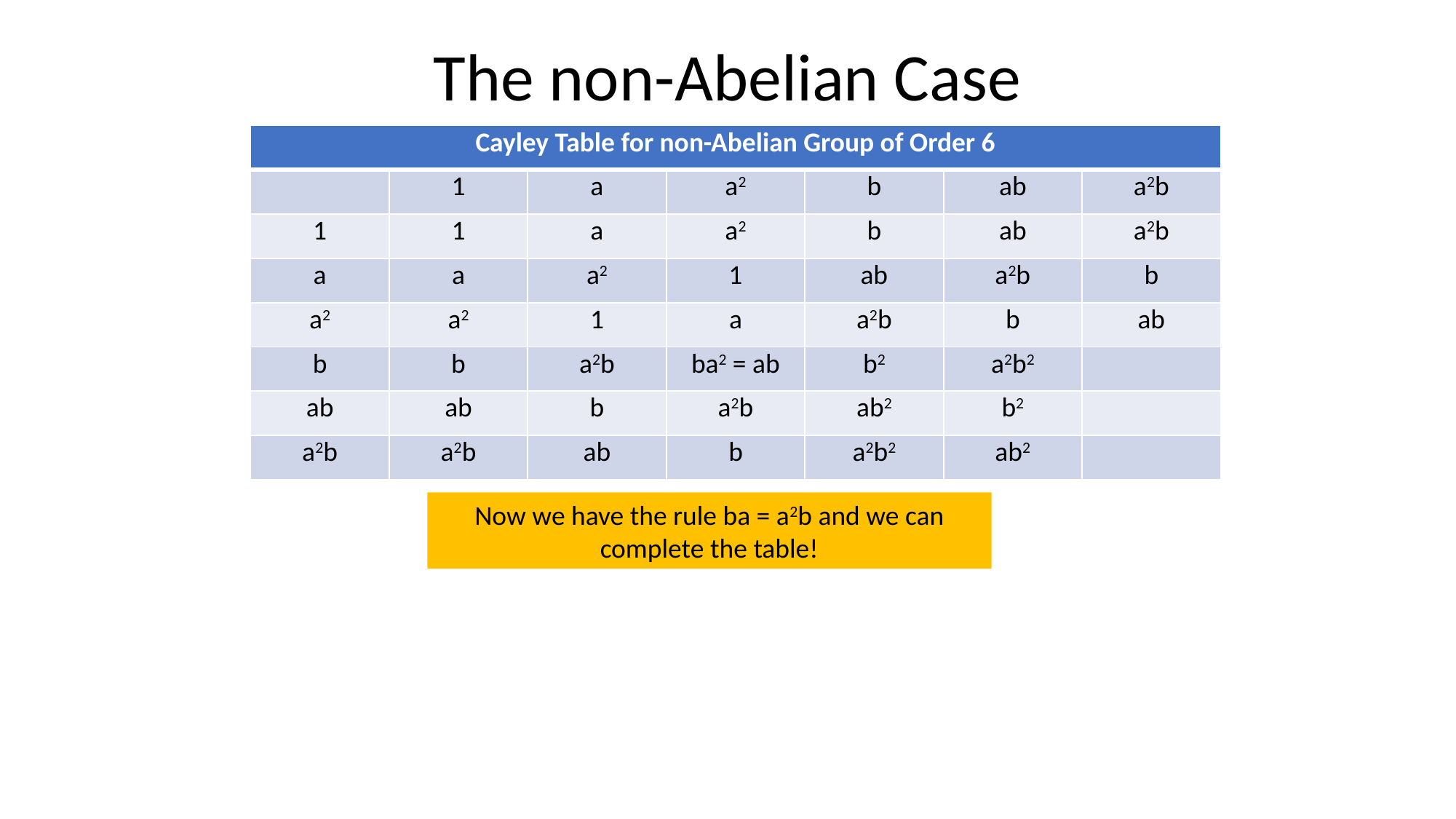

# The non-Abelian Case
| Cayley Table for non-Abelian Group of Order 6 |  |  |  |  |  |  |
| --- | --- | --- | --- | --- | --- | --- |
|  | 1 | a | a2 | b | ab | a2b |
| 1 | 1 | a | a2 | b | ab | a2b |
| a | a | a2 | 1 | ab | a2b | b |
| a2 | a2 | 1 | a | a2b | b | ab |
| b | b | a2b | ba2 = ab | b2 | a2b2 |  |
| ab | ab | b | a2b | ab2 | b2 |  |
| a2b | a2b | ab | b | a2b2 | ab2 |  |
Now we have the rule ba = a2b and we can complete the table!